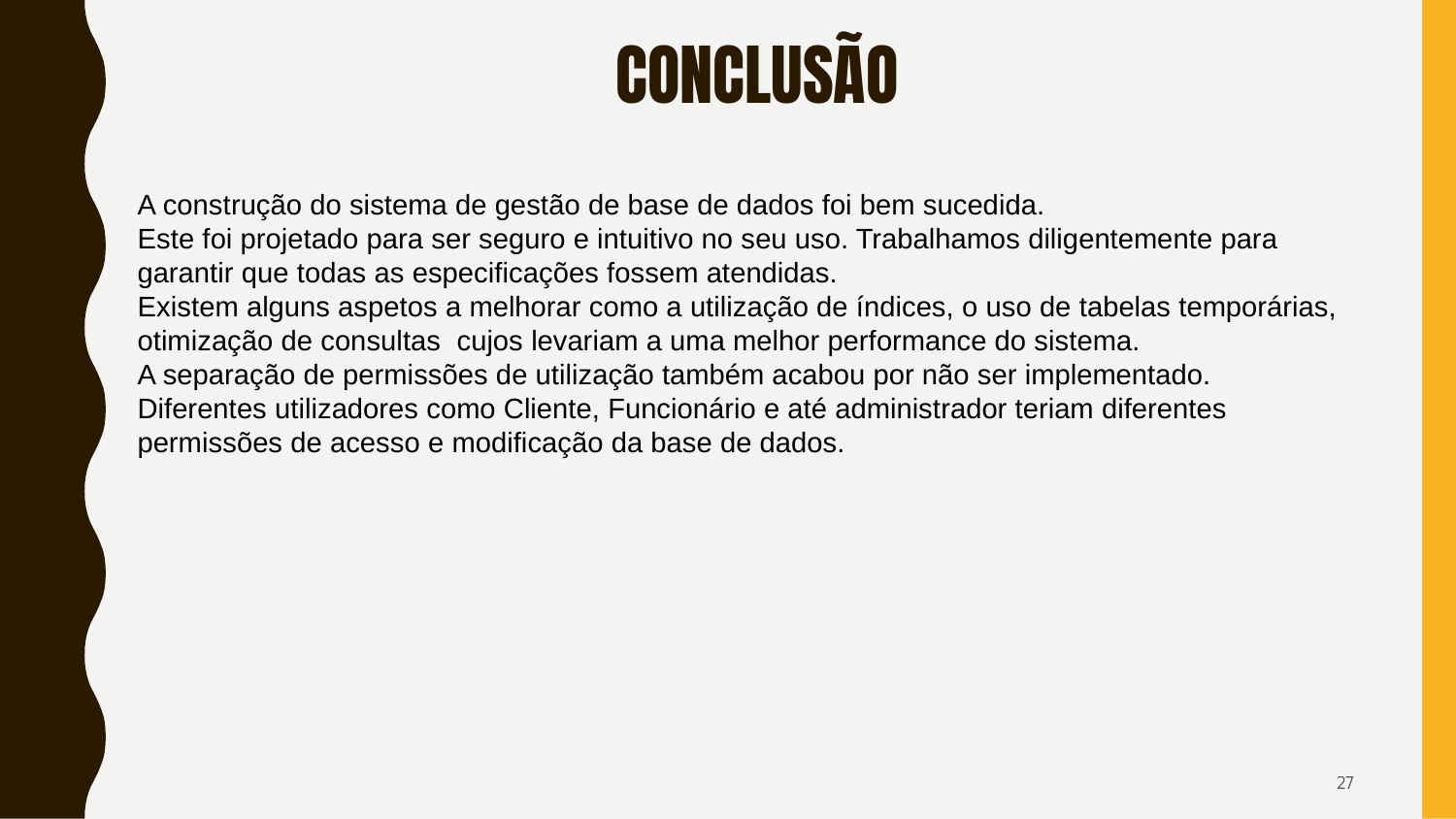

# CONCLUSÃO

A construção do sistema de gestão de base de dados foi bem sucedida.
Este foi projetado para ser seguro e intuitivo no seu uso. Trabalhamos diligentemente para garantir que todas as especificações fossem atendidas.
Existem alguns aspetos a melhorar como a utilização de índices, o uso de tabelas temporárias, otimização de consultas  cujos levariam a uma melhor performance do sistema.
A separação de permissões de utilização também acabou por não ser implementado.
Diferentes utilizadores como Cliente, Funcionário e até administrador teriam diferentes
permissões de acesso e modificação da base de dados.
27